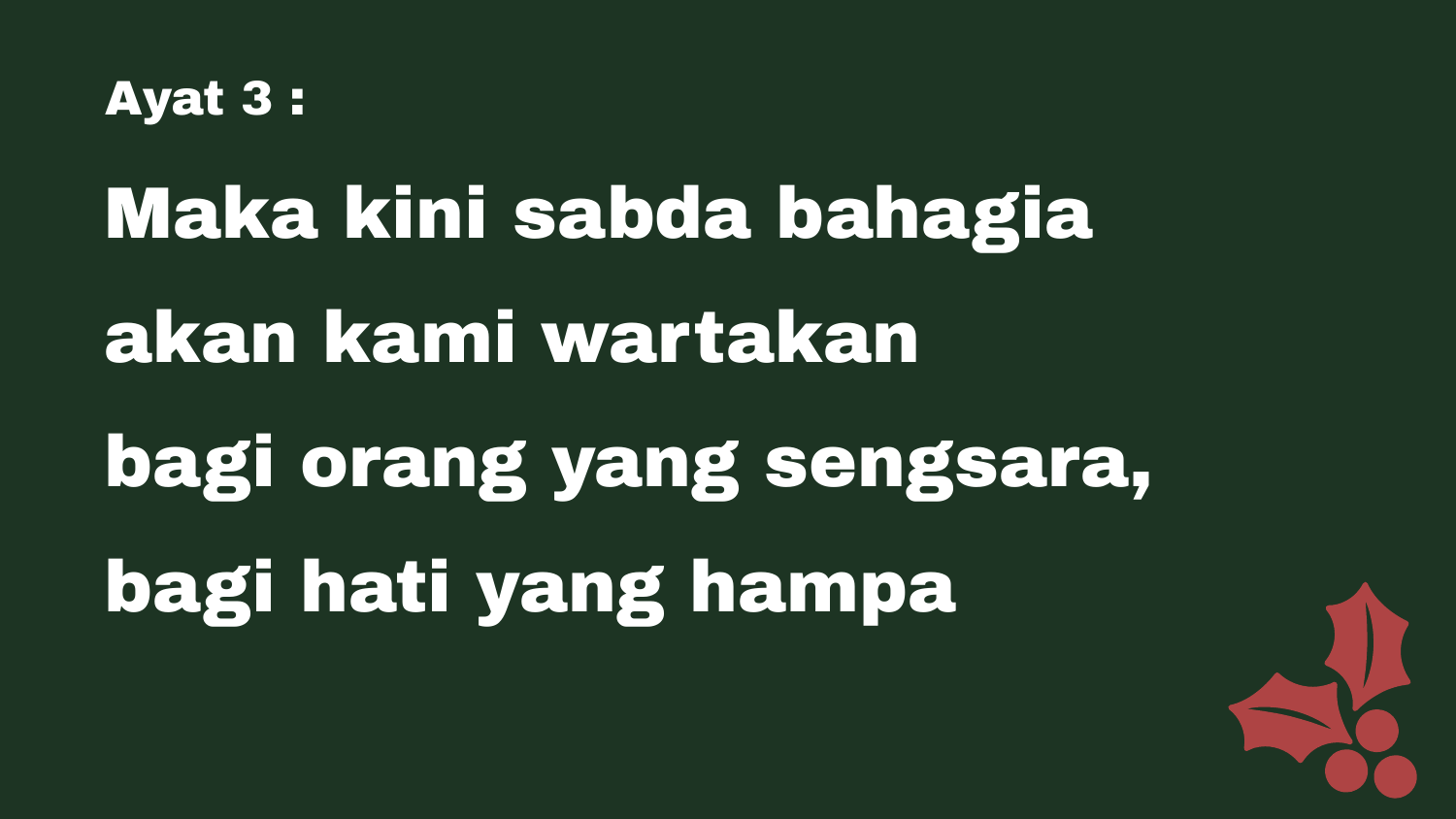

Ayat 3 :
Maka kini sabda bahagia
akan kami wartakan
bagi orang yang sengsara,
bagi hati yang hampa